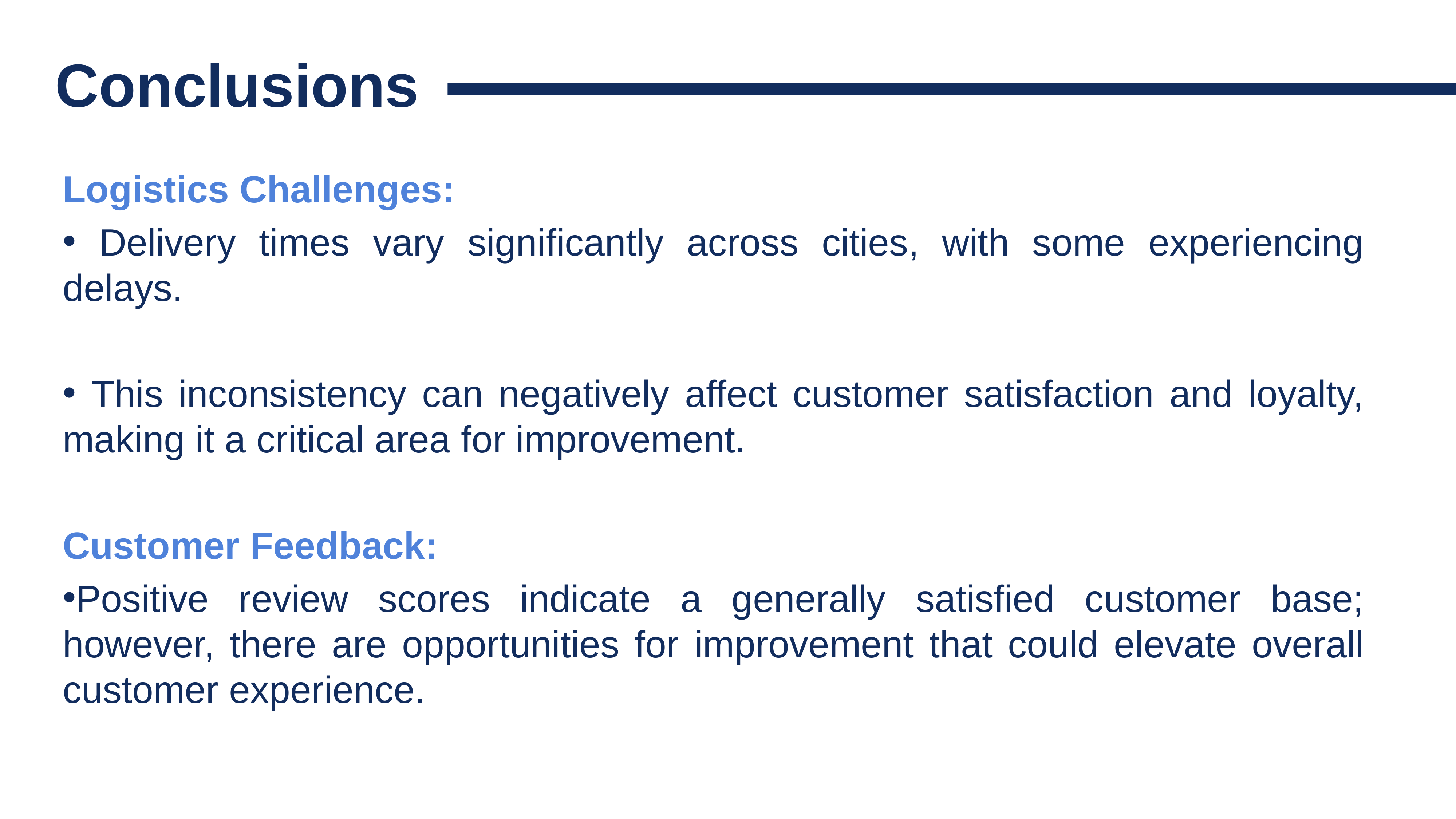

Conclusions

Logistics Challenges:
 Delivery times vary significantly across cities, with some experiencing delays.

 This inconsistency can negatively affect customer satisfaction and loyalty, making it a critical area for improvement.

Customer Feedback:
Positive review scores indicate a generally satisfied customer base; however, there are opportunities for improvement that could elevate overall customer experience.